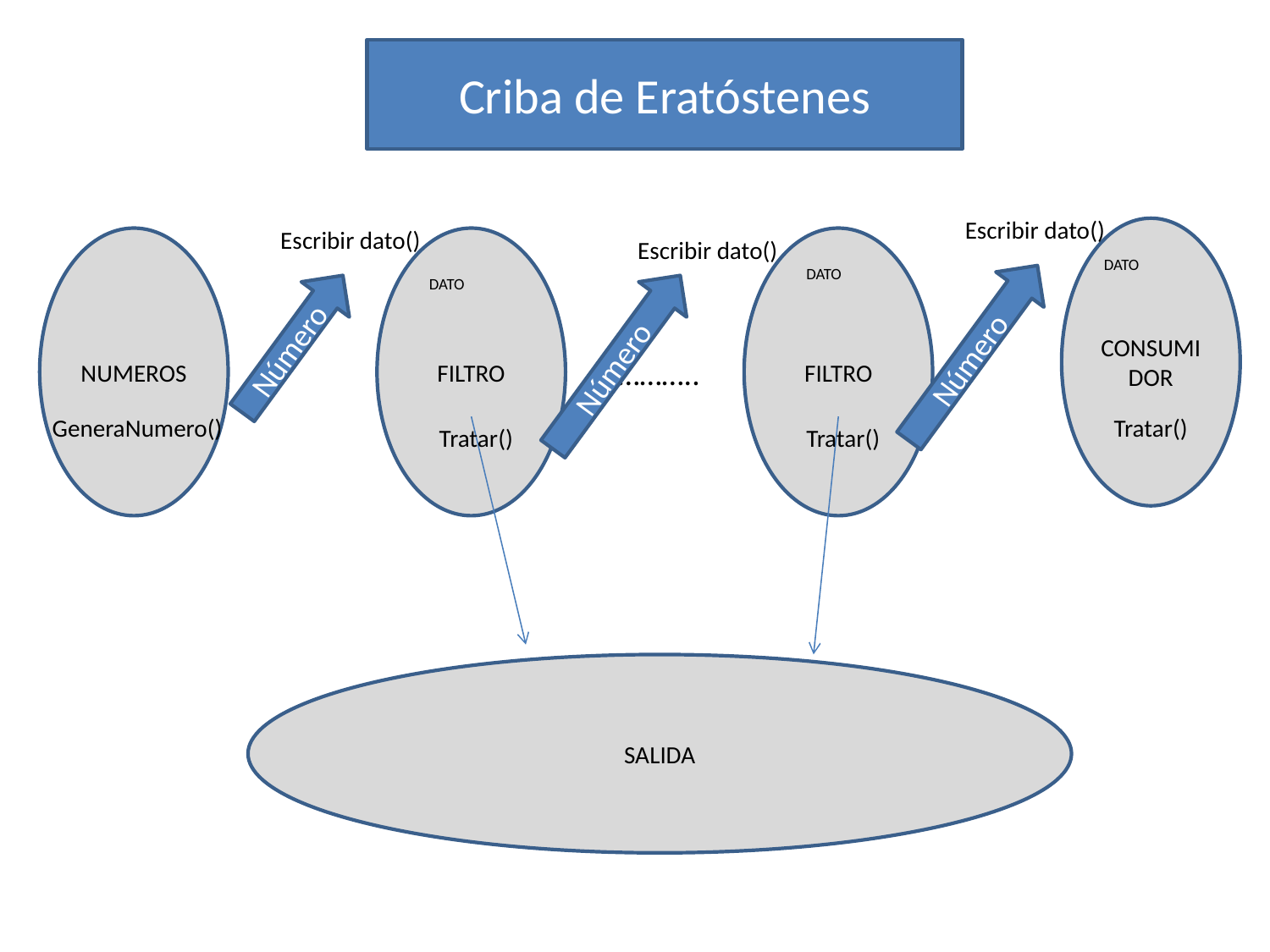

Criba de Eratóstenes
Escribir dato()
Escribir dato()
CONSUMIDOR
NUMEROS
FILTRO
Escribir dato()
FILTRO
DATO
DATO
DATO
Número
Número
Número
………..
GeneraNumero()
Tratar()
Tratar()
Tratar()
SALIDA